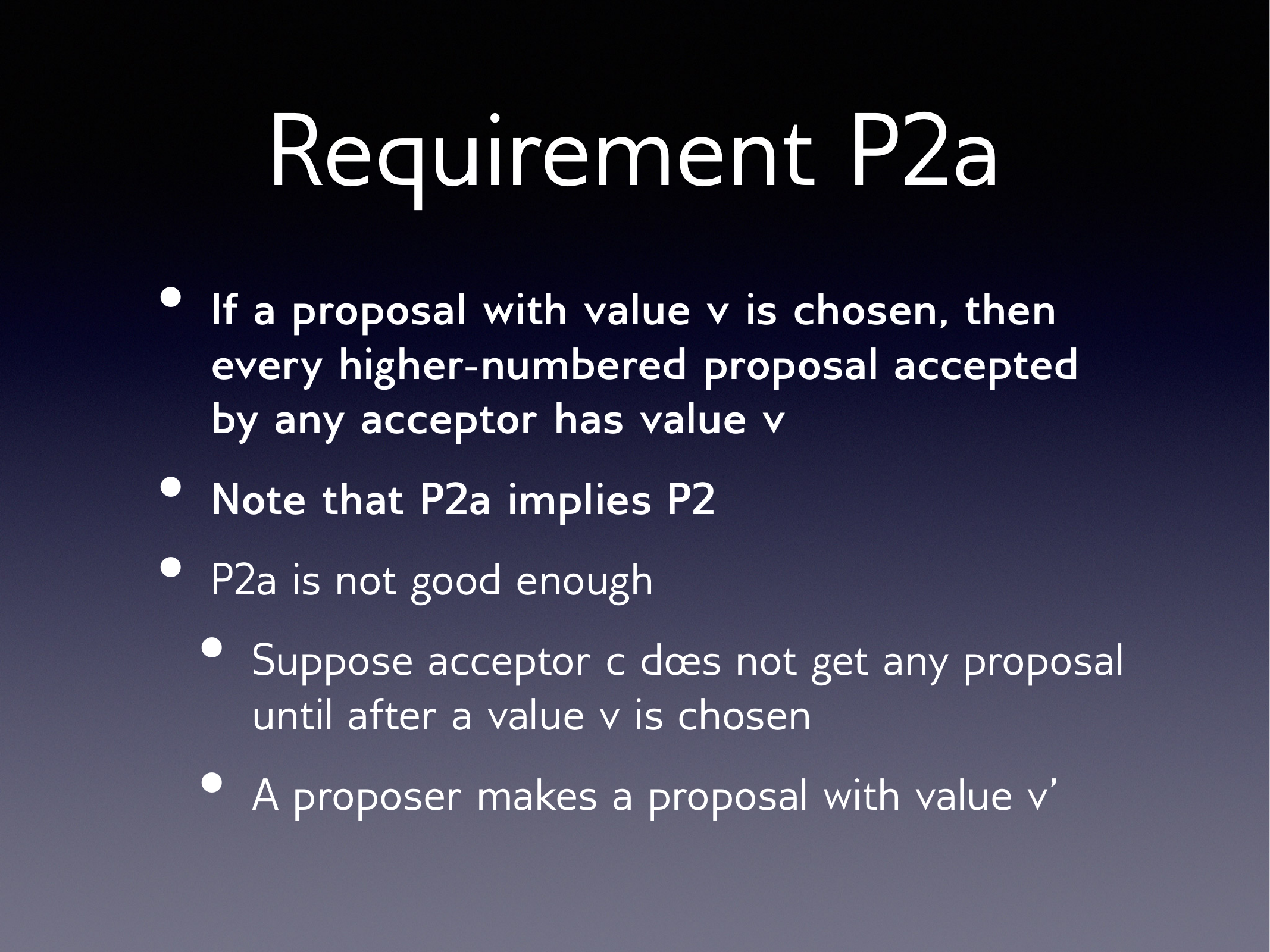

# Requirement P2a
If a proposal with value v is chosen, then every higher-numbered proposal accepted by any acceptor has value v
Note that P2a implies P2
P2a is not good enough
Suppose acceptor c does not get any proposal until after a value v is chosen
A proposer makes a proposal with value v’